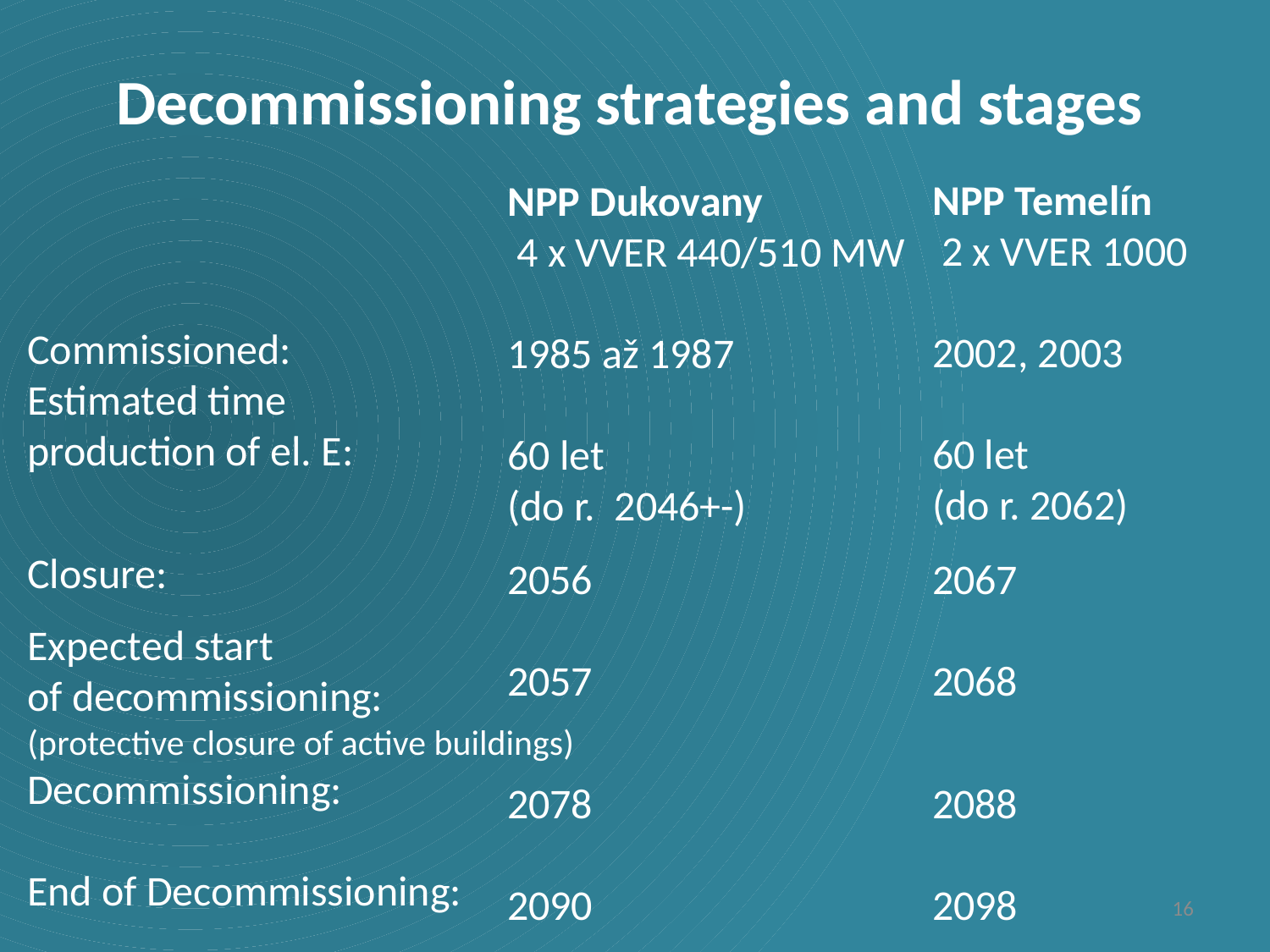

Decommissioning strategies and stages
NPP Temelín
 2 x VVER 1000
2002, 2003
60 let
(do r. 2062)
2067
2068

2088

2098
NPP Dukovany
 4 x VVER 440/510 MW
1985 až 1987
60 let
(do r.  2046+-)
2056
2057

2078

2090
Commissioned:
Estimated time
production of el. E:
Closure:
Expected start
of decommissioning:
(protective closure of active buildings)
Decommissioning:

End of Decommissioning:
16